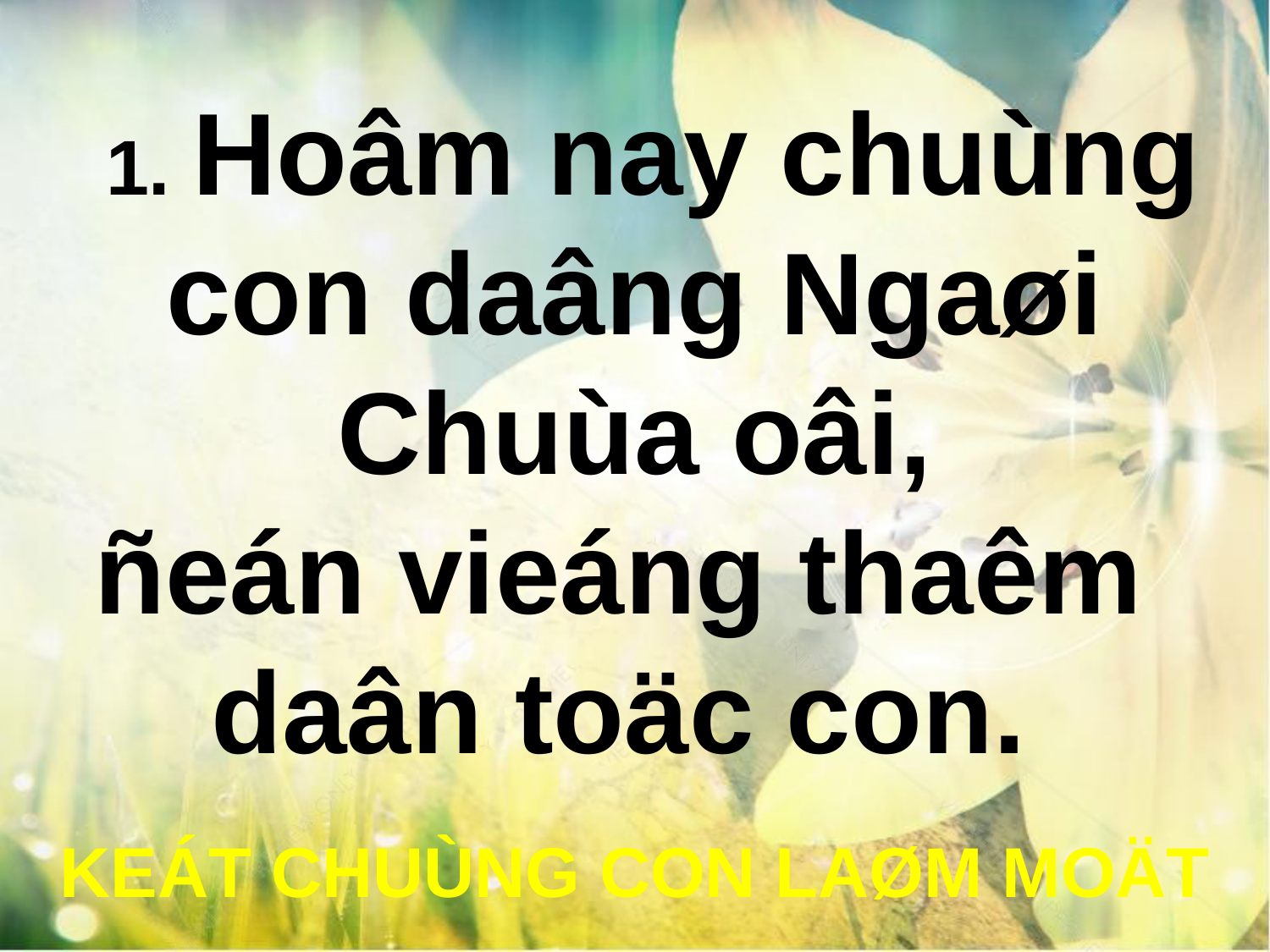

1. Hoâm nay chuùng con daâng Ngaøi Chuùa oâi,
ñeán vieáng thaêm
daân toäc con.
KEÁT CHUÙNG CON LAØM MOÄT